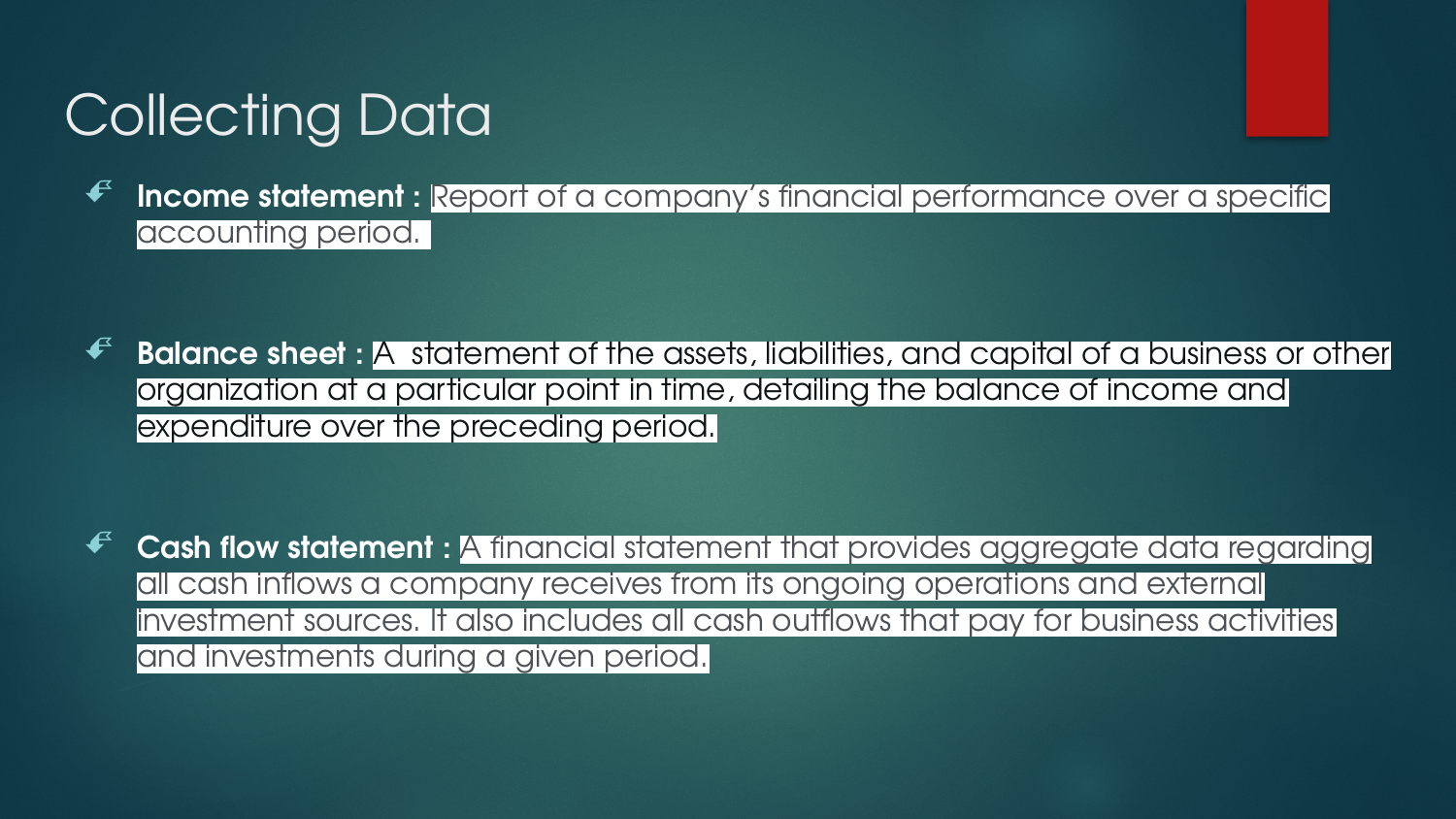

# Collecting Data
Income statement : Report of a company’s financial performance over a specific accounting period.

Balance sheet : A  statement of the assets, liabilities, and capital of a business or other organization at a particular point in time, detailing the balance of income and expenditure over the preceding period.

Cash flow statement : A financial statement that provides aggregate data regarding all cash inflows a company receives from its ongoing operations and external investment sources. It also includes all cash outflows that pay for business activities and investments during a given period.